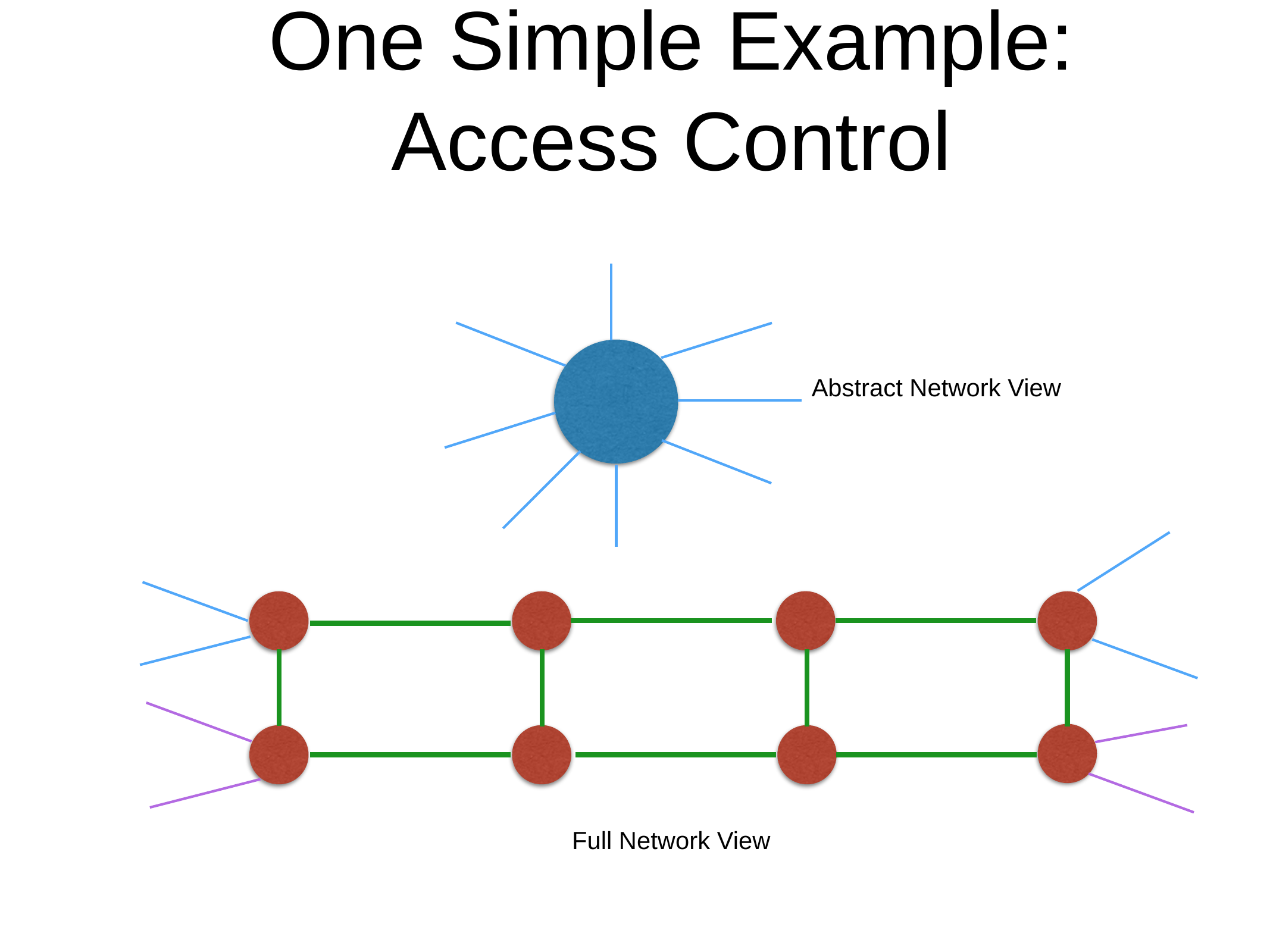

# One Simple Example: Access Control

Abstract Network View

Full Network View